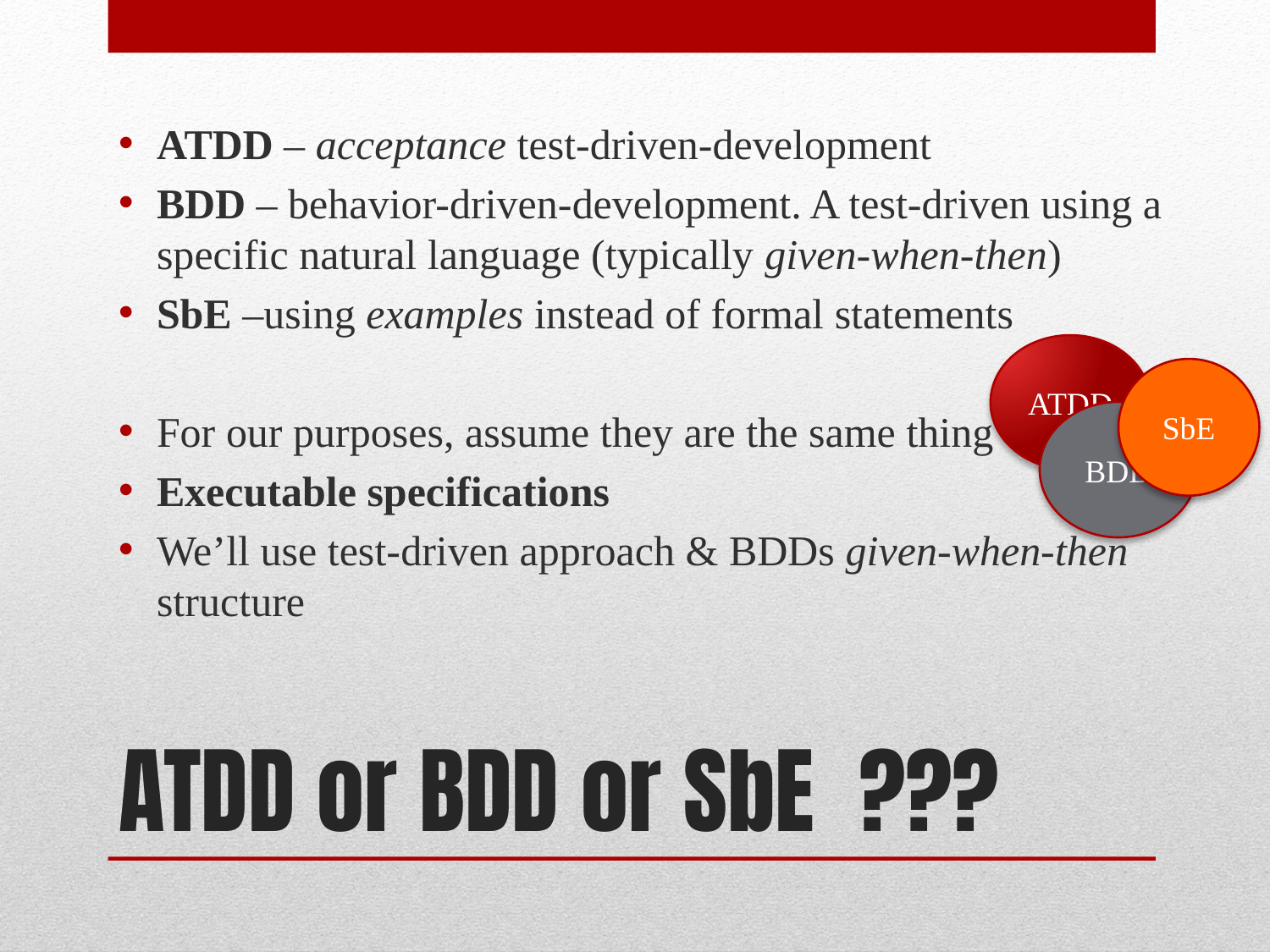

ATDD – acceptance test-driven-development
BDD – behavior-driven-development. A test-driven using a specific natural language (typically given-when-then)
SbE –using examples instead of formal statements

For our purposes, assume they are the same thing
Executable specifications
We’ll use test-driven approach & BDDs given-when-then structure
ATDD
SbE
BDD
# ATDD or BDD or SbE  ???